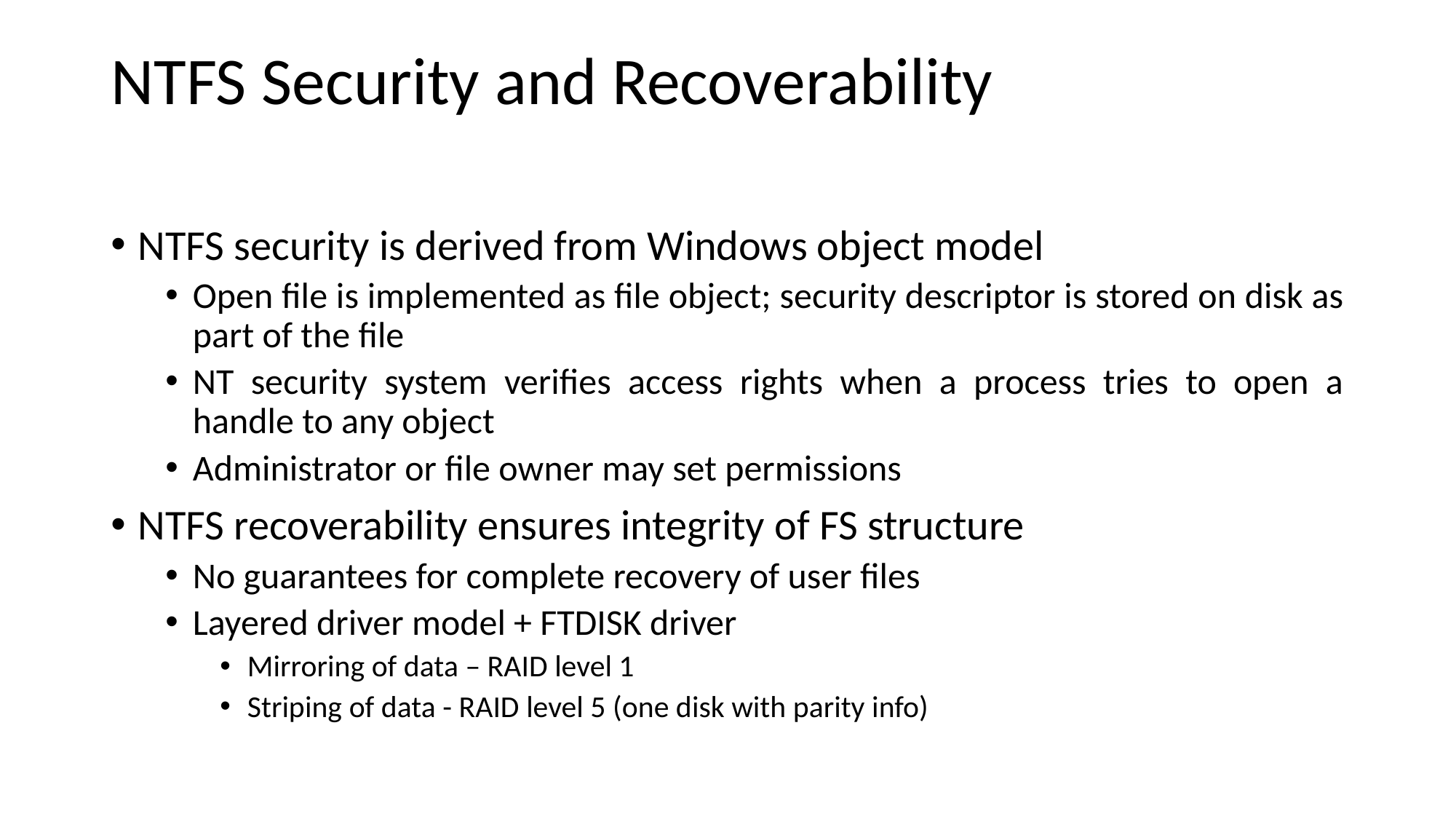

# NTFS Security and Recoverability
NTFS security is derived from Windows object model
Open file is implemented as file object; security descriptor is stored on disk as part of the file
NT security system verifies access rights when a process tries to open a handle to any object
Administrator or file owner may set permissions
NTFS recoverability ensures integrity of FS structure
No guarantees for complete recovery of user files
Layered driver model + FTDISK driver
Mirroring of data – RAID level 1
Striping of data - RAID level 5 (one disk with parity info)